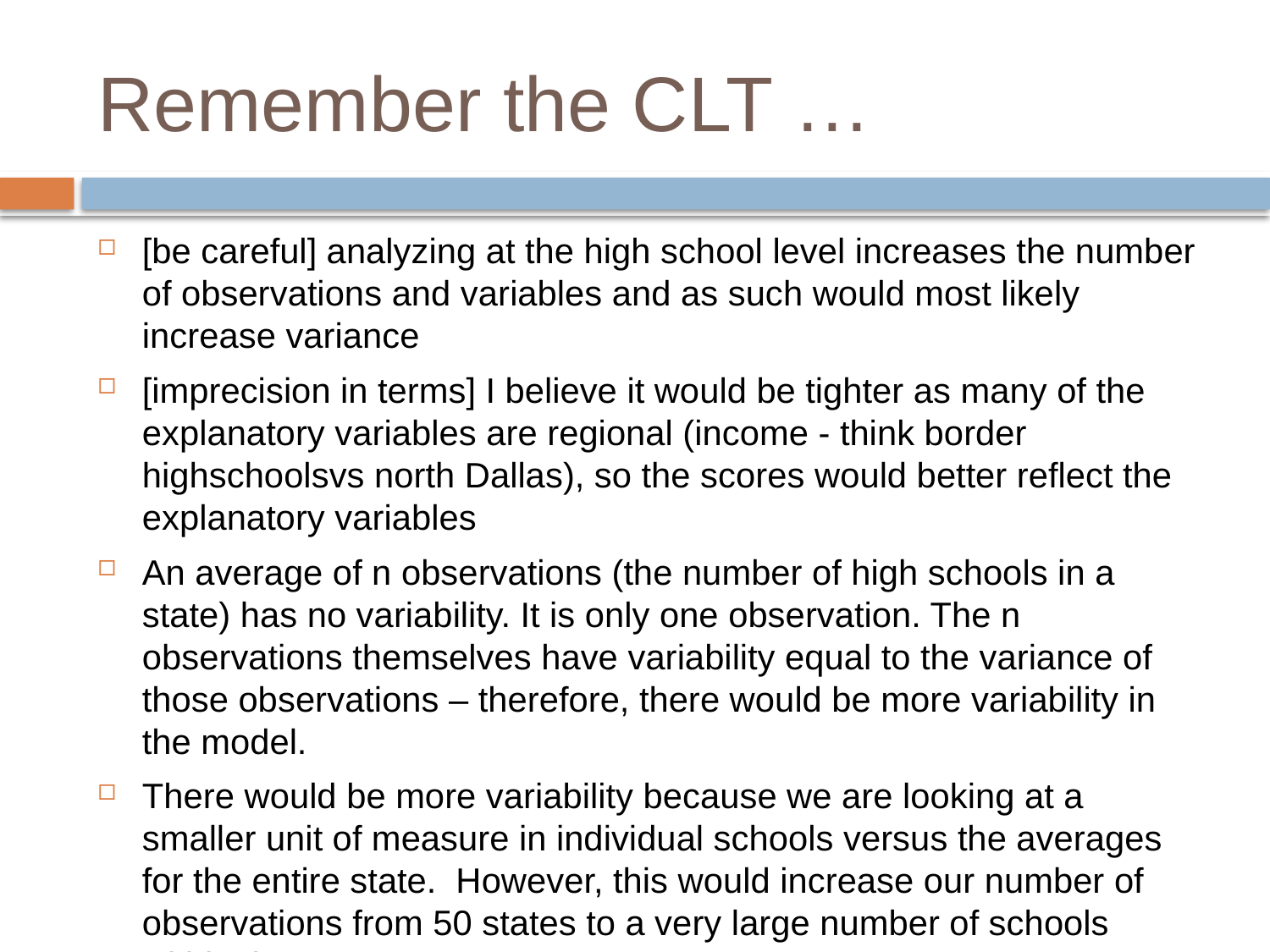

# Remember the CLT …
[be careful] analyzing at the high school level increases the number of observations and variables and as such would most likely increase variance
[imprecision in terms] I believe it would be tighter as many of the explanatory variables are regional (income - think border highschoolsvs north Dallas), so the scores would better reflect the explanatory variables
An average of n observations (the number of high schools in a state) has no variability. It is only one observation. The n observations themselves have variability equal to the variance of those observations – therefore, there would be more variability in the model.
There would be more variability because we are looking at a smaller unit of measure in individual schools versus the averages for the entire state.  However, this would increase our number of observations from 50 states to a very large number of schools within those states.
The most succinct answer: Aggregating the data has a smoothing effect.